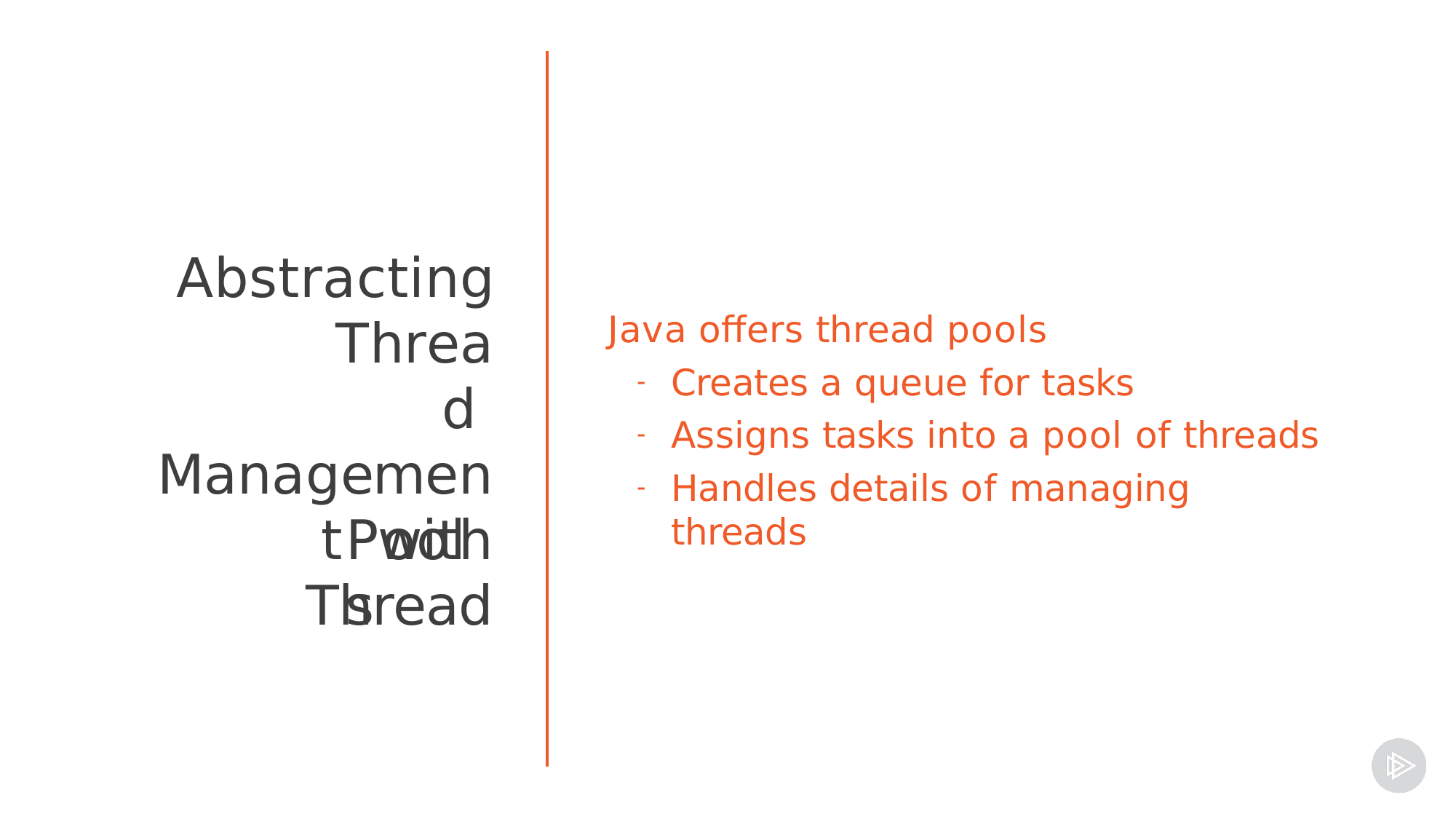

# Abstracting
Thread  Management  with Thread
Java offers thread pools
Creates a queue for tasks
Assigns tasks into a pool of threads
Handles details of managing threads
Pools
24